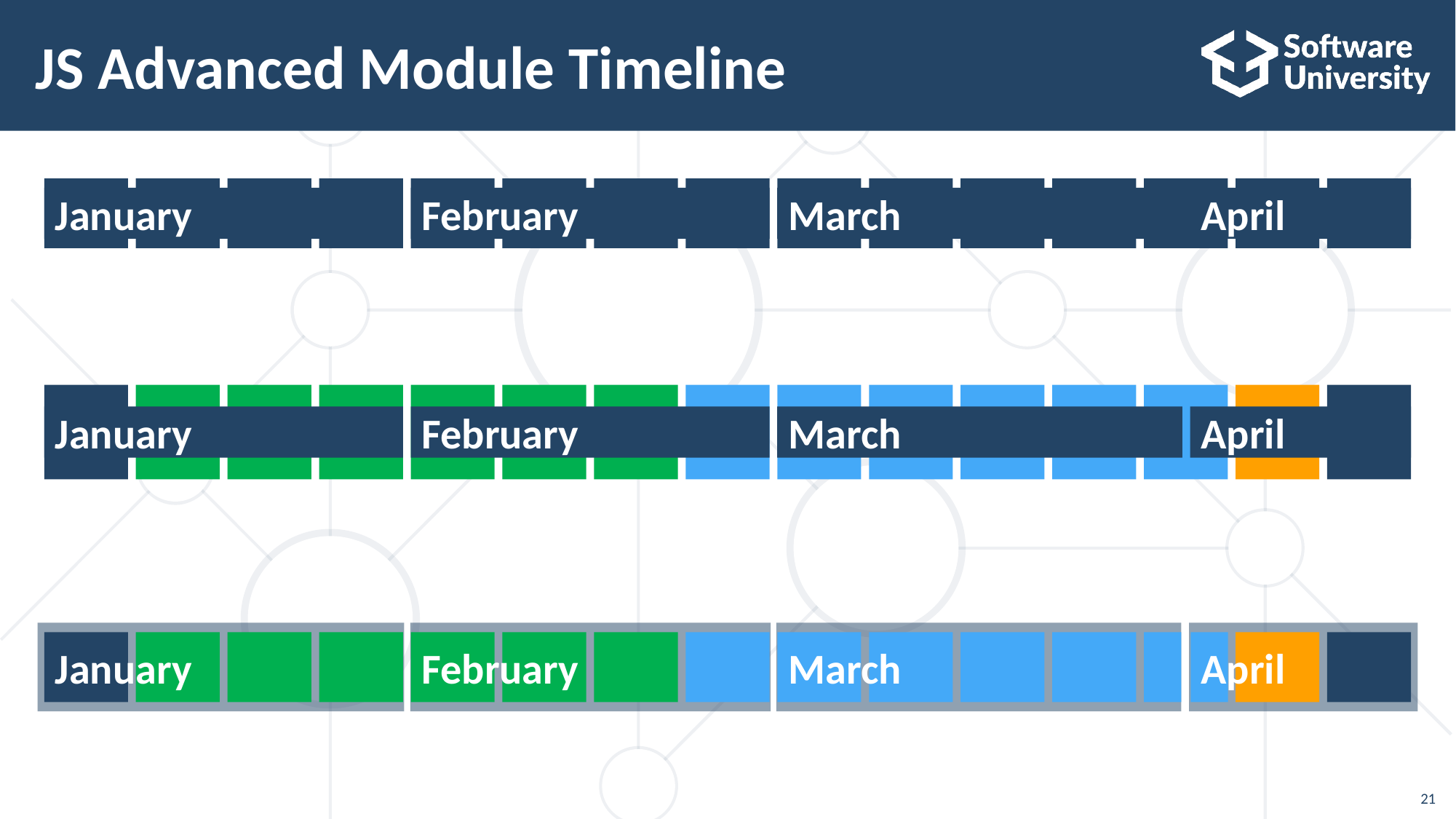

# JS Advanced Module Timeline

January
February
March
April

January
February
March
April

January
February
March
April
21